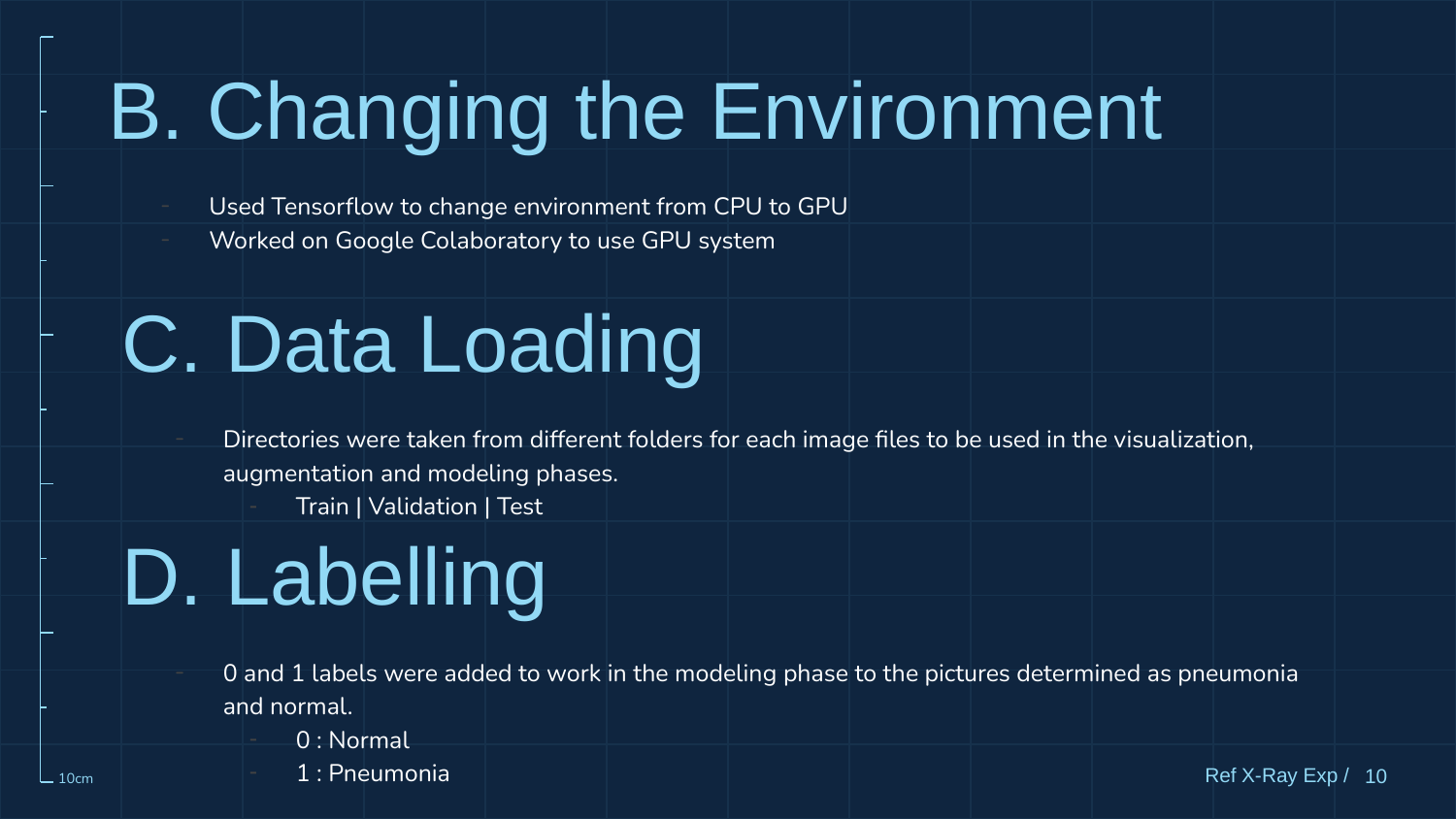

# B. Changing the Environment
Used Tensorflow to change environment from CPU to GPU
Worked on Google Colaboratory to use GPU system
C. Data Loading
Directories were taken from different folders for each image files to be used in the visualization, augmentation and modeling phases.
Train | Validation | Test
D. Labelling
0 and 1 labels were added to work in the modeling phase to the pictures determined as pneumonia and normal.
0 : Normal
1 : Pneumonia
Ref X-Ray Exp /
10